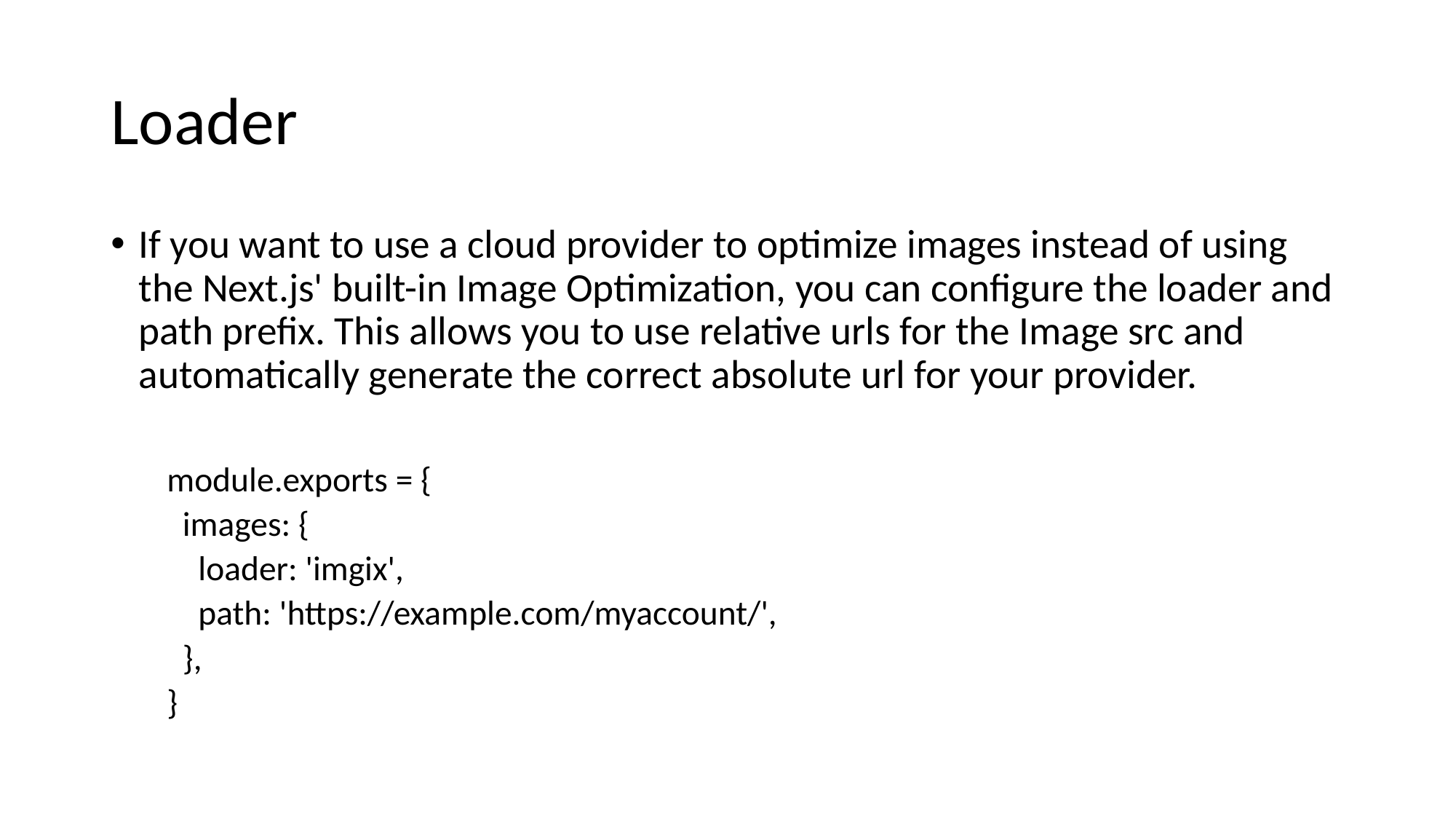

# Loader
If you want to use a cloud provider to optimize images instead of using the Next.js' built-in Image Optimization, you can configure the loader and path prefix. This allows you to use relative urls for the Image src and automatically generate the correct absolute url for your provider.

module.exports = {
  images: {
    loader: 'imgix',
    path: 'https://example.com/myaccount/',
  },
}